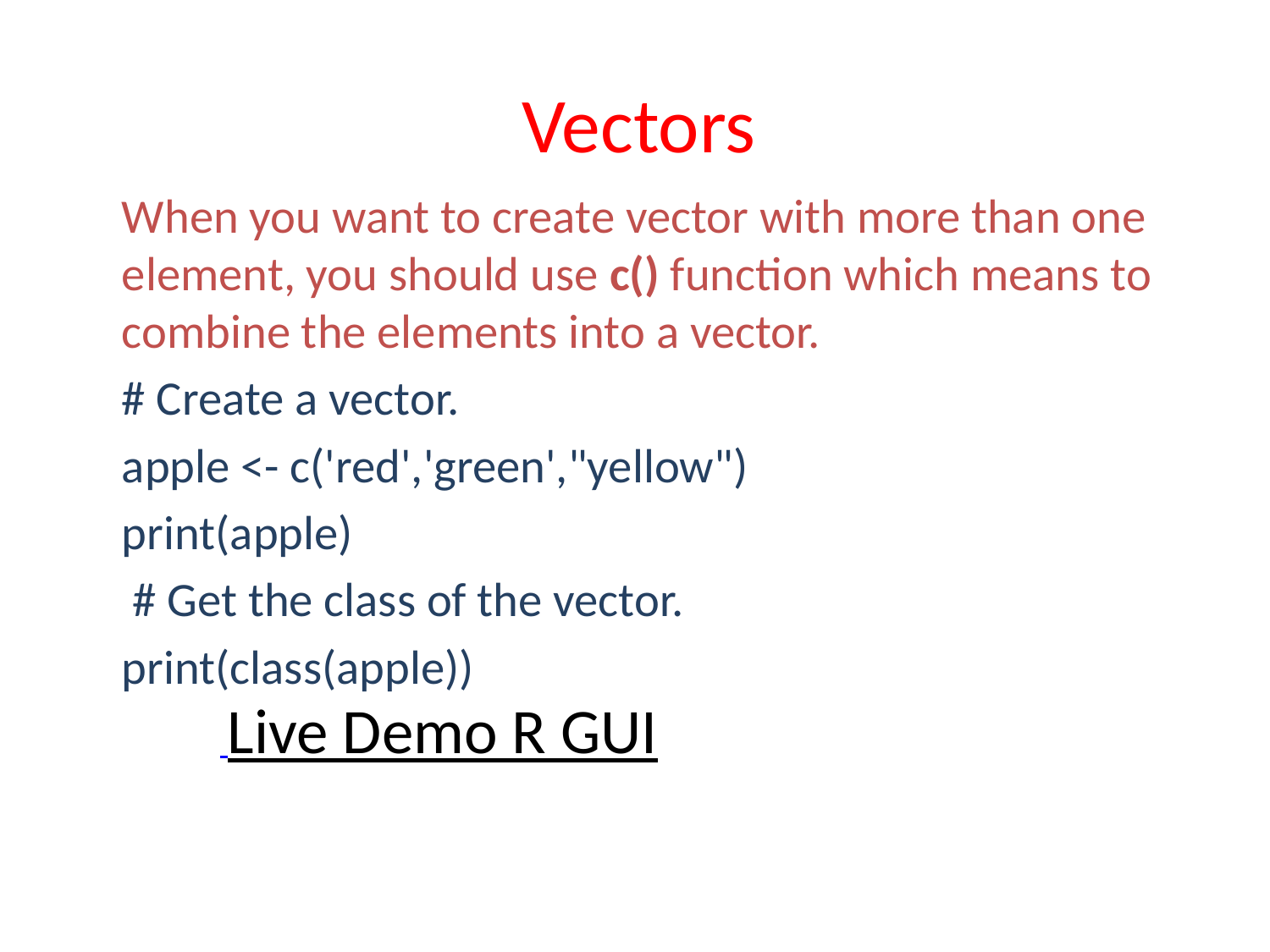

# Vectors
When you want to create vector with more than one element, you should use c() function which means to combine the elements into a vector.
# Create a vector.
apple <- c('red','green',"yellow")
print(apple)
 # Get the class of the vector.
print(class(apple))
 Live Demo R GUI